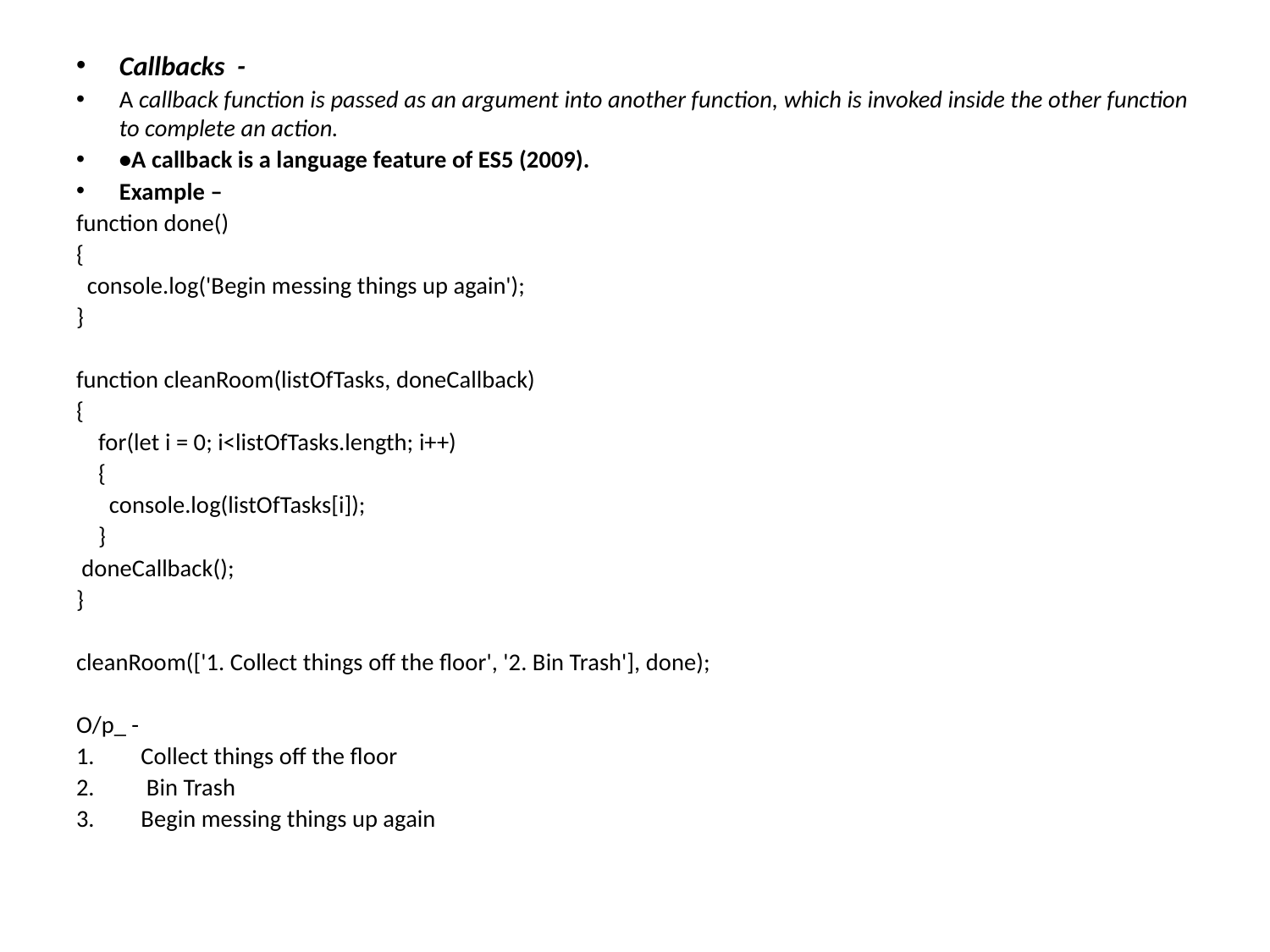

Callbacks  -
A callback function is passed as an argument into another function, which is invoked inside the other function to complete an action.
•A callback is a language feature of ES5 (2009).
Example –
function done()
{
  console.log('Begin messing things up again');
}

function cleanRoom(listOfTasks, doneCallback)
{
    for(let i = 0; i<listOfTasks.length; i++)
    {
      console.log(listOfTasks[i]);
    }
 doneCallback();
}

cleanRoom(['1. Collect things off the floor', '2. Bin Trash'], done);

O/p_ -
Collect things off the floor
 Bin Trash
Begin messing things up again